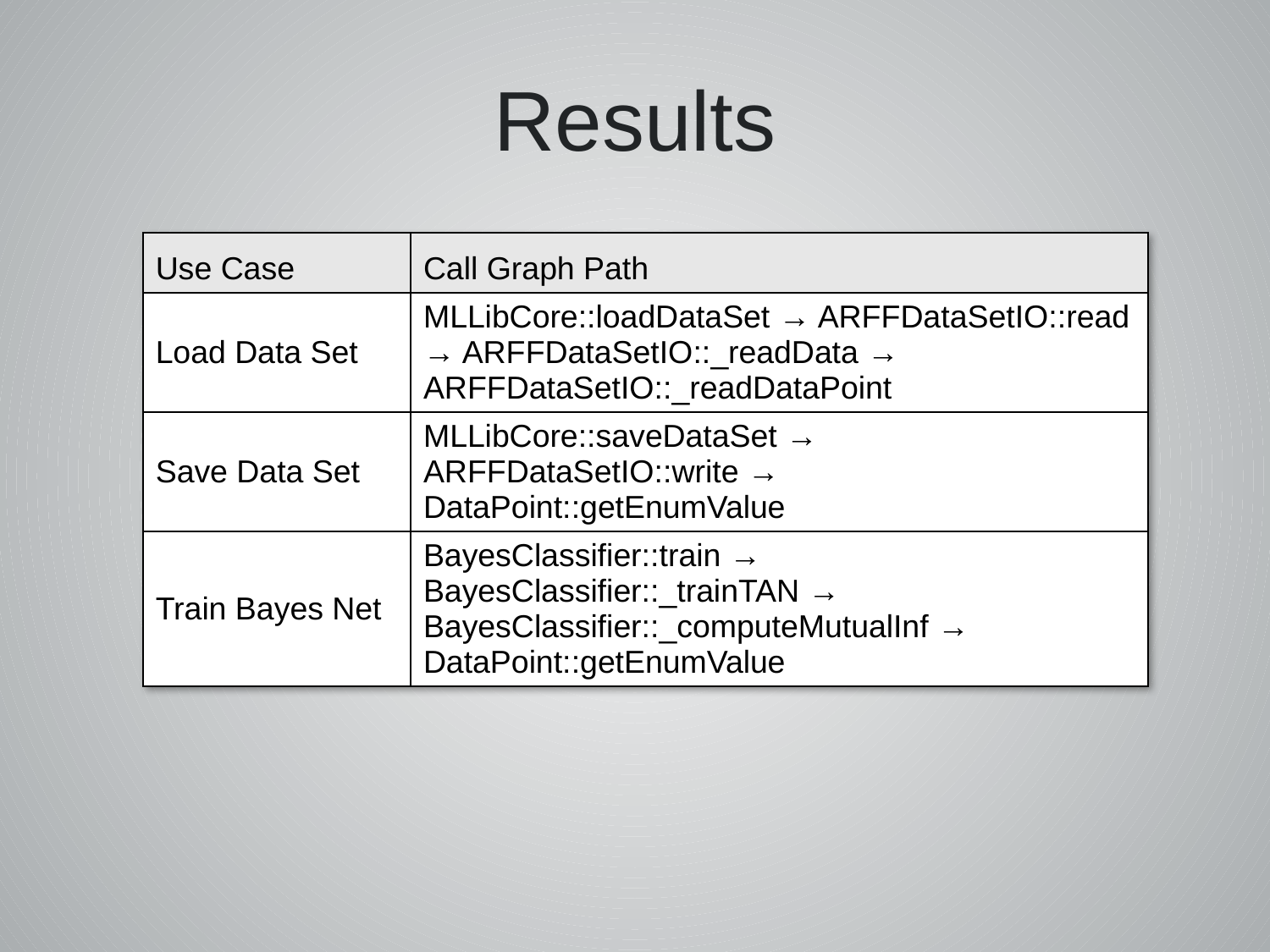

# Results
| Use Case | Call Graph Path |
| --- | --- |
| Load Data Set | MLLibCore::loadDataSet → ARFFDataSetIO::read → ARFFDataSetIO::\_readData → ARFFDataSetIO::\_readDataPoint |
| Save Data Set | MLLibCore::saveDataSet → ARFFDataSetIO::write → DataPoint::getEnumValue |
| Train Bayes Net | BayesClassifier::train → BayesClassifier::\_trainTAN → BayesClassifier::\_computeMutualInf → DataPoint::getEnumValue |